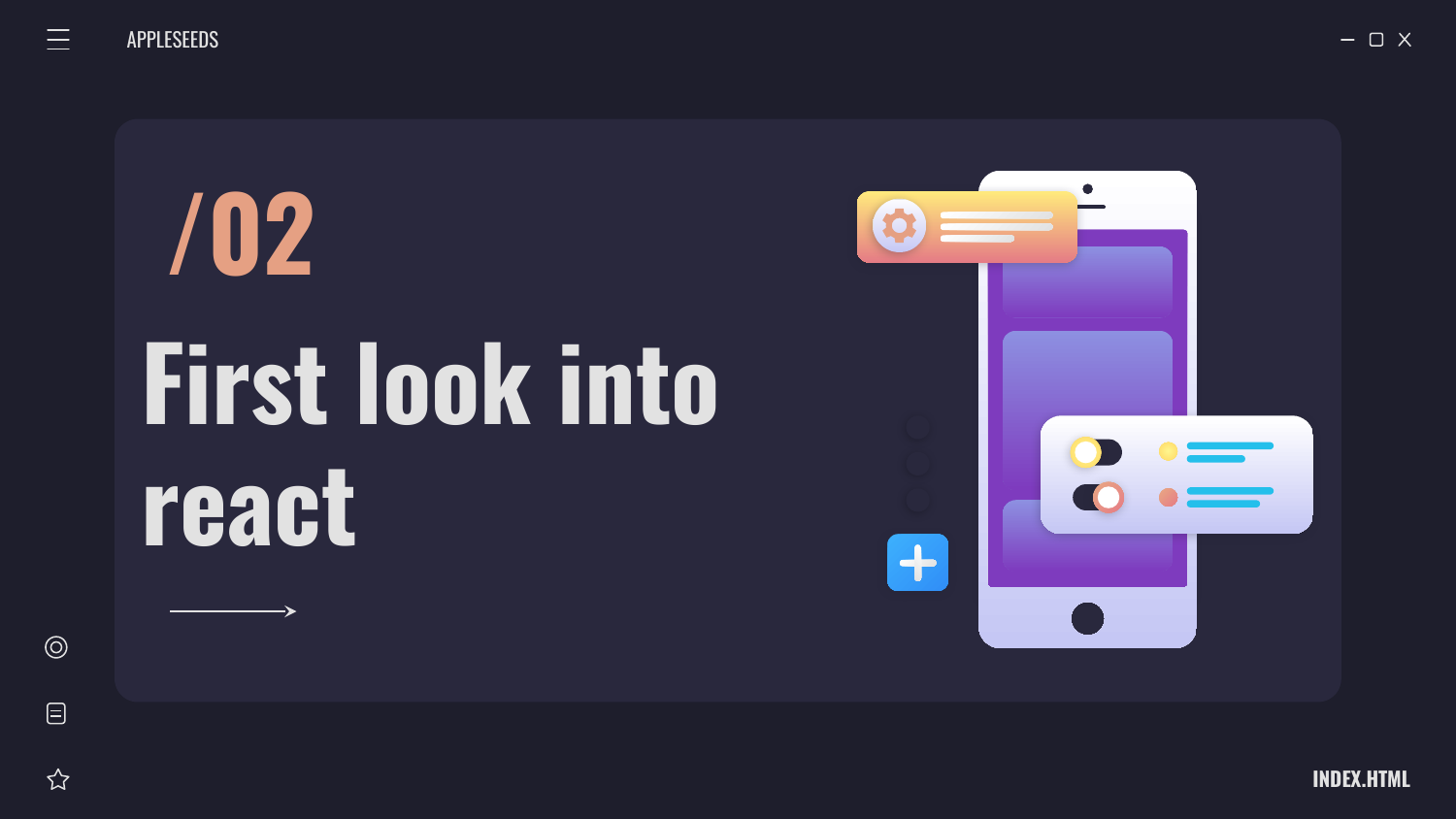

APPLESEEDS

/02

# First look into react

INDEX.HTML